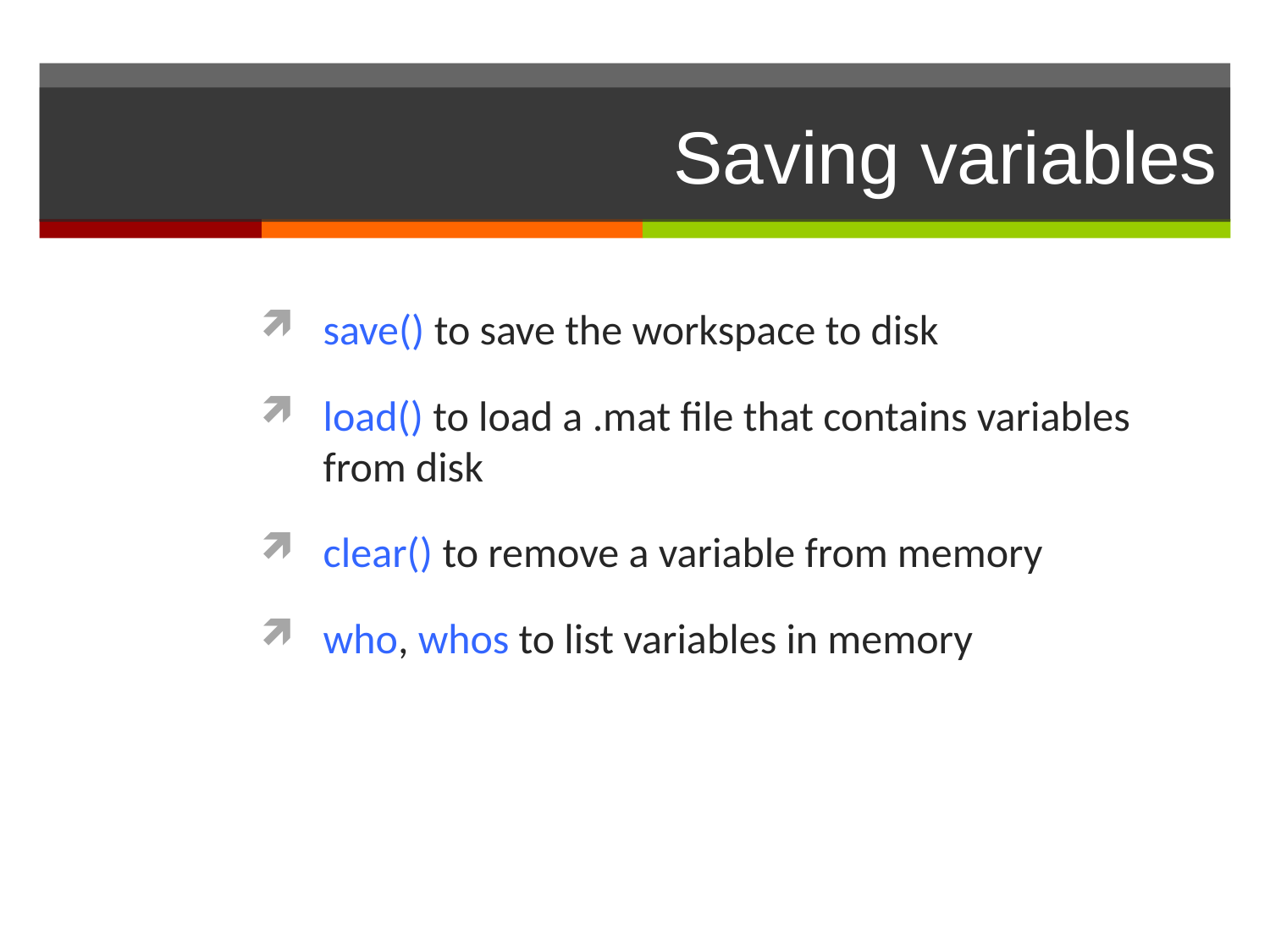

# Saving variables
save() to save the workspace to disk
load() to load a .mat file that contains variables from disk
clear() to remove a variable from memory
who, whos to list variables in memory